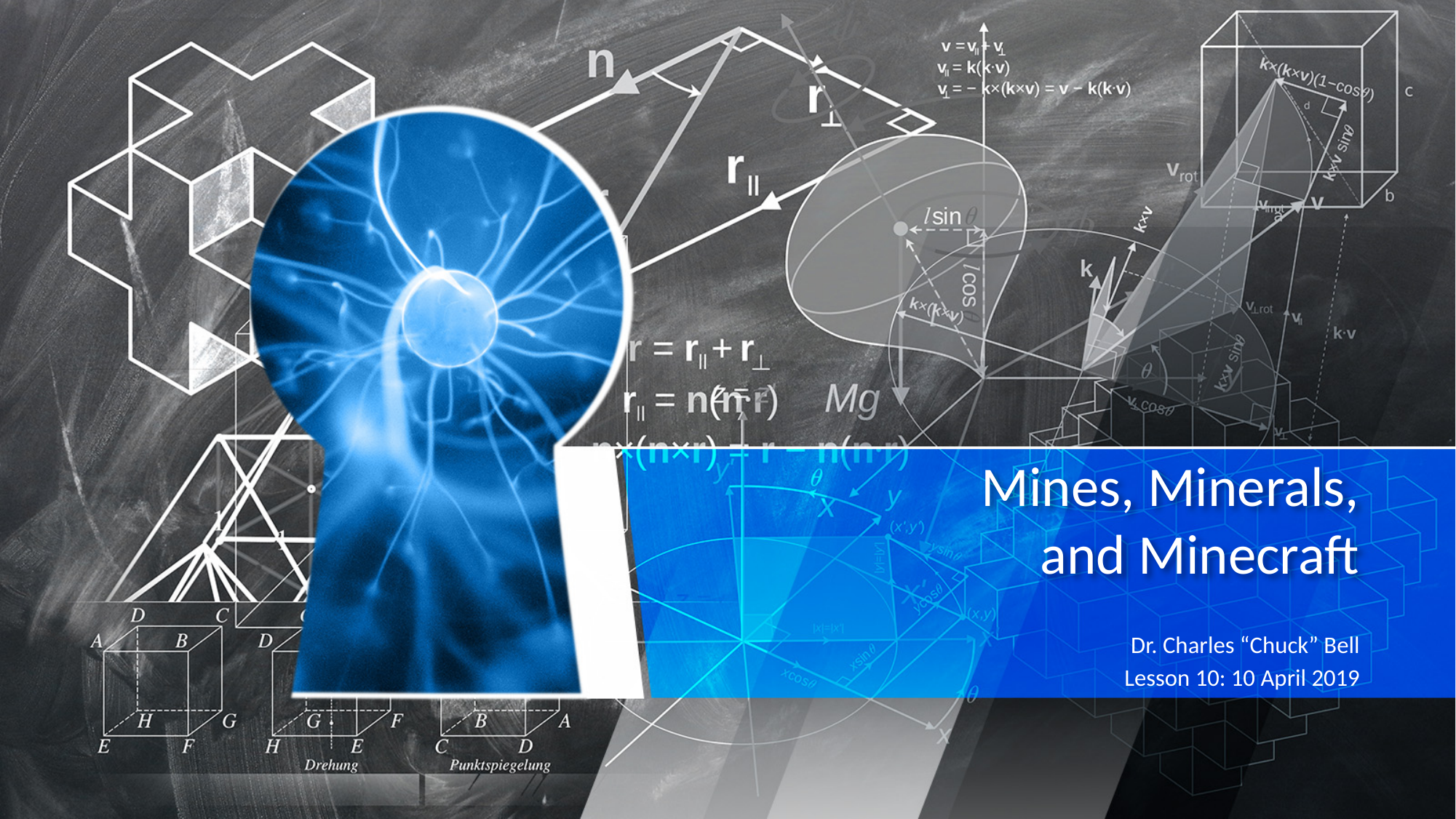

# Mines, Minerals, and Minecraft

Dr. Charles “Chuck” Bell
Lesson 10: 10 April 2019